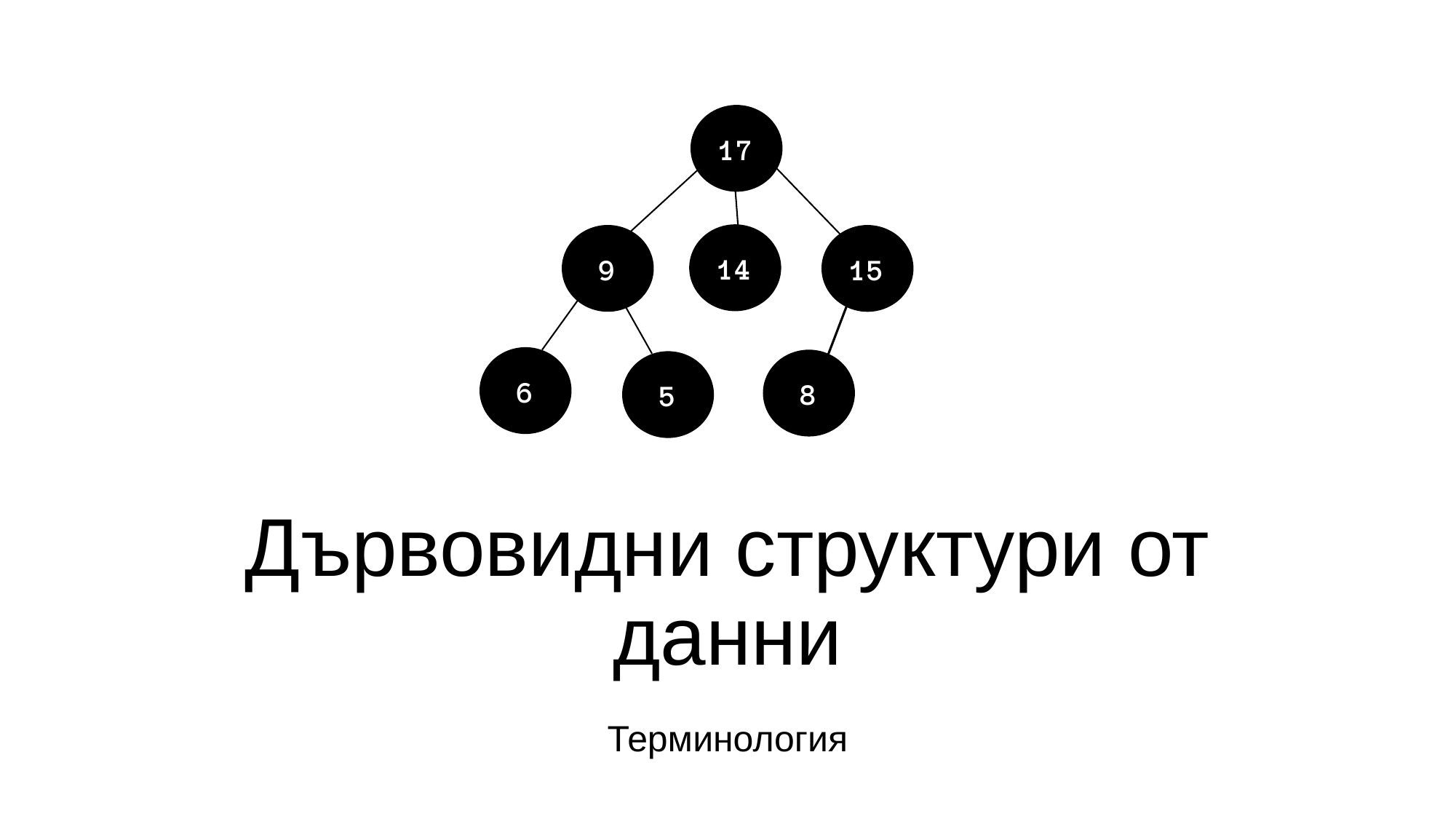

17
14
9
15
6
8
5
# Дървовидни структури от данни
Терминология